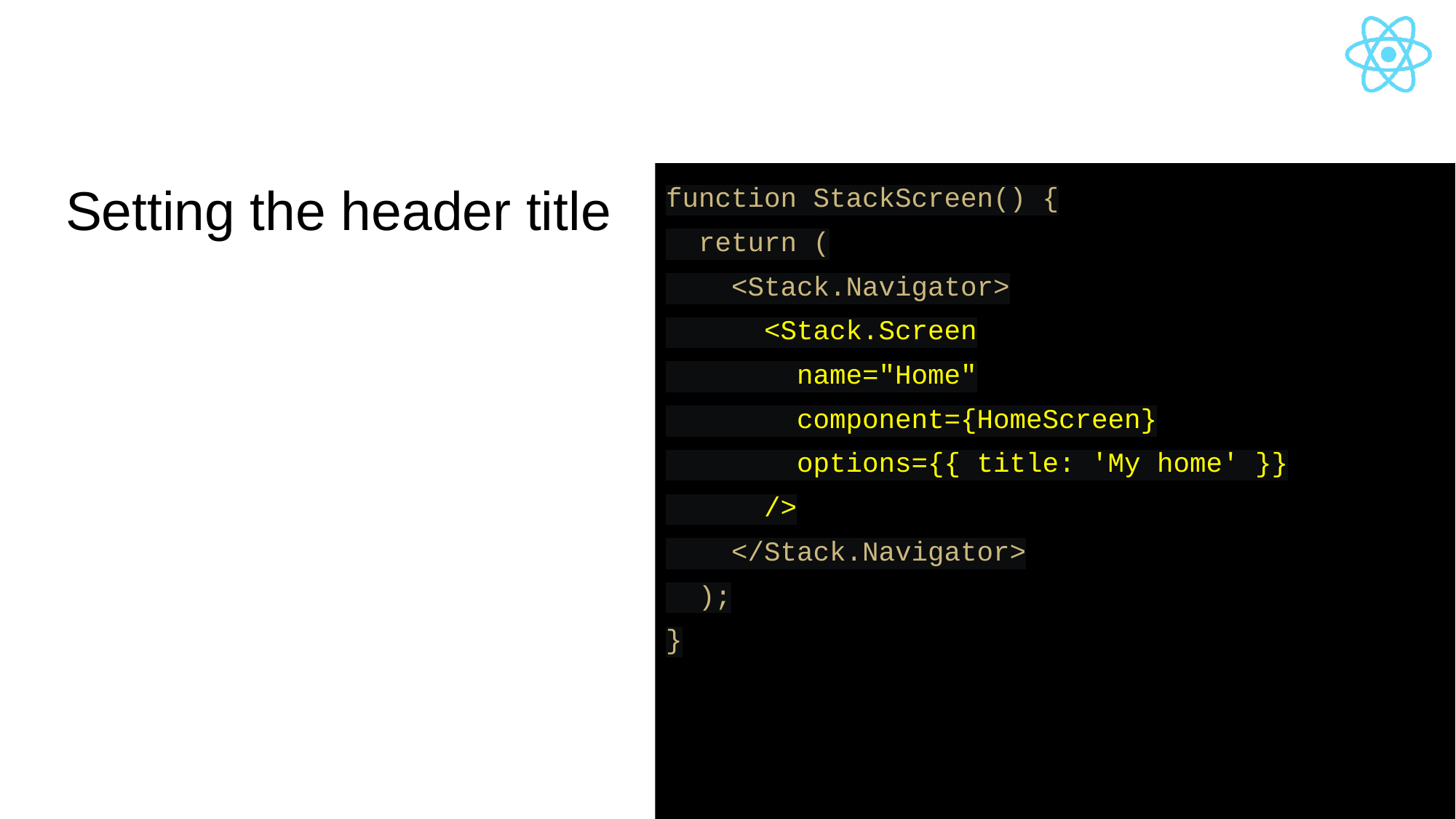

# Setting the header title
function StackScreen() {
  return (
    <Stack.Navigator>
      <Stack.Screen
        name="Home"
        component={HomeScreen}
        options={{ title: 'My home' }}
      />
    </Stack.Navigator>
  );
}